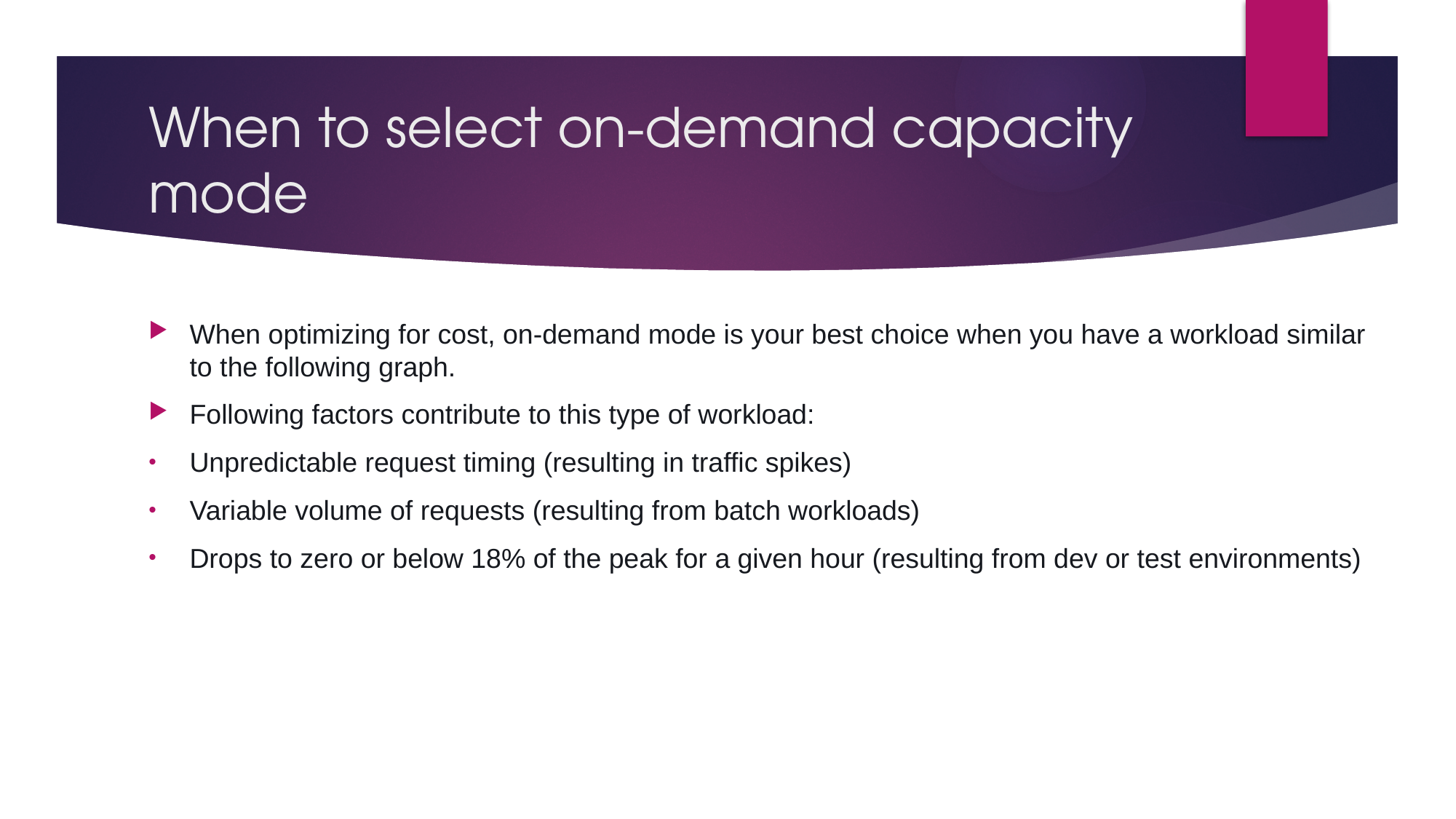

# When to select on-demand capacity mode
When optimizing for cost, on-demand mode is your best choice when you have a workload similar to the following graph.
Following factors contribute to this type of workload:
Unpredictable request timing (resulting in traffic spikes)
Variable volume of requests (resulting from batch workloads)
Drops to zero or below 18% of the peak for a given hour (resulting from dev or test environments)